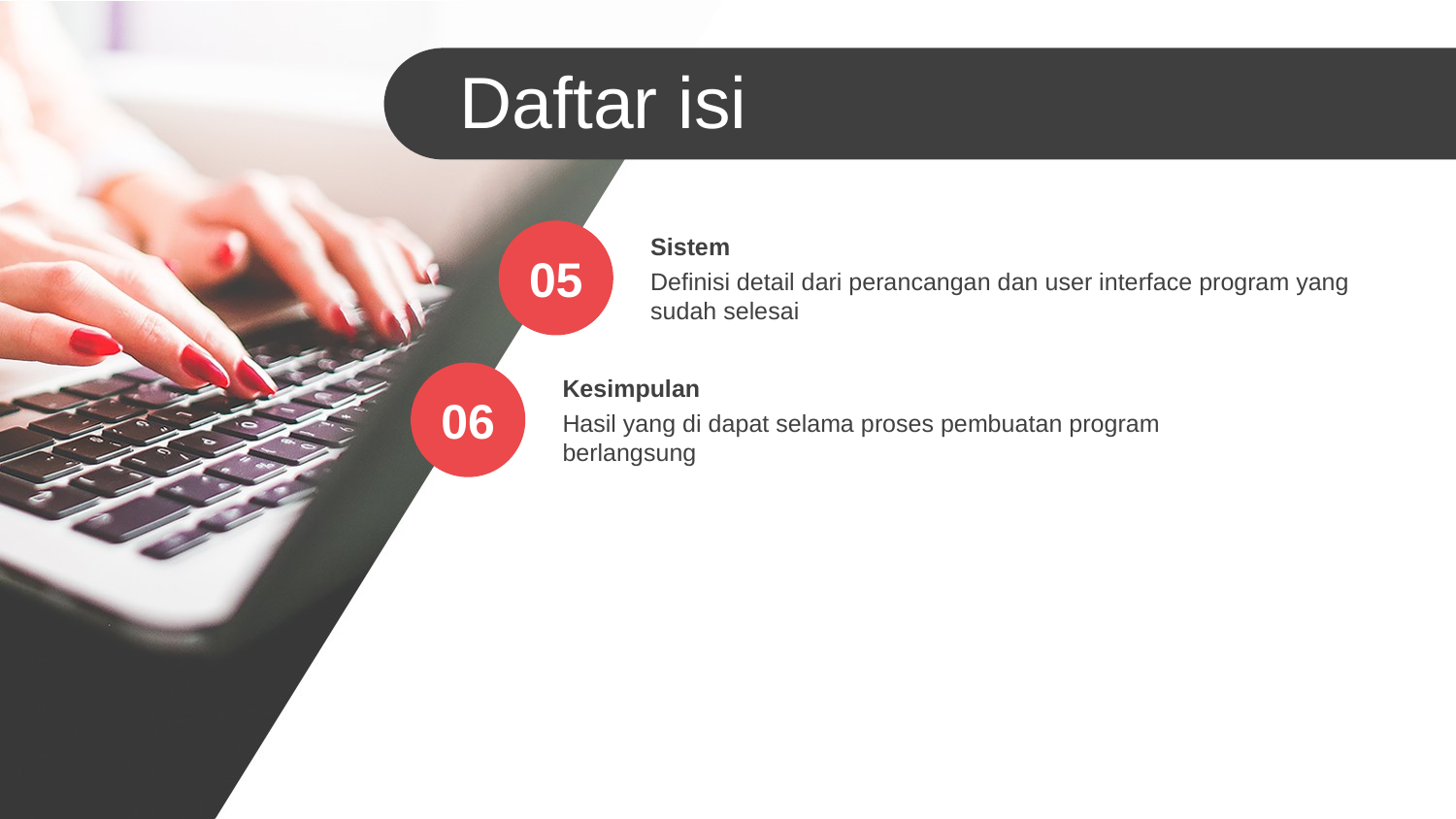

Daftar isi

Sistem
Definisi detail dari perancangan dan user interface program yang sudah selesai
05

Kesimpulan
Hasil yang di dapat selama proses pembuatan program berlangsung
06